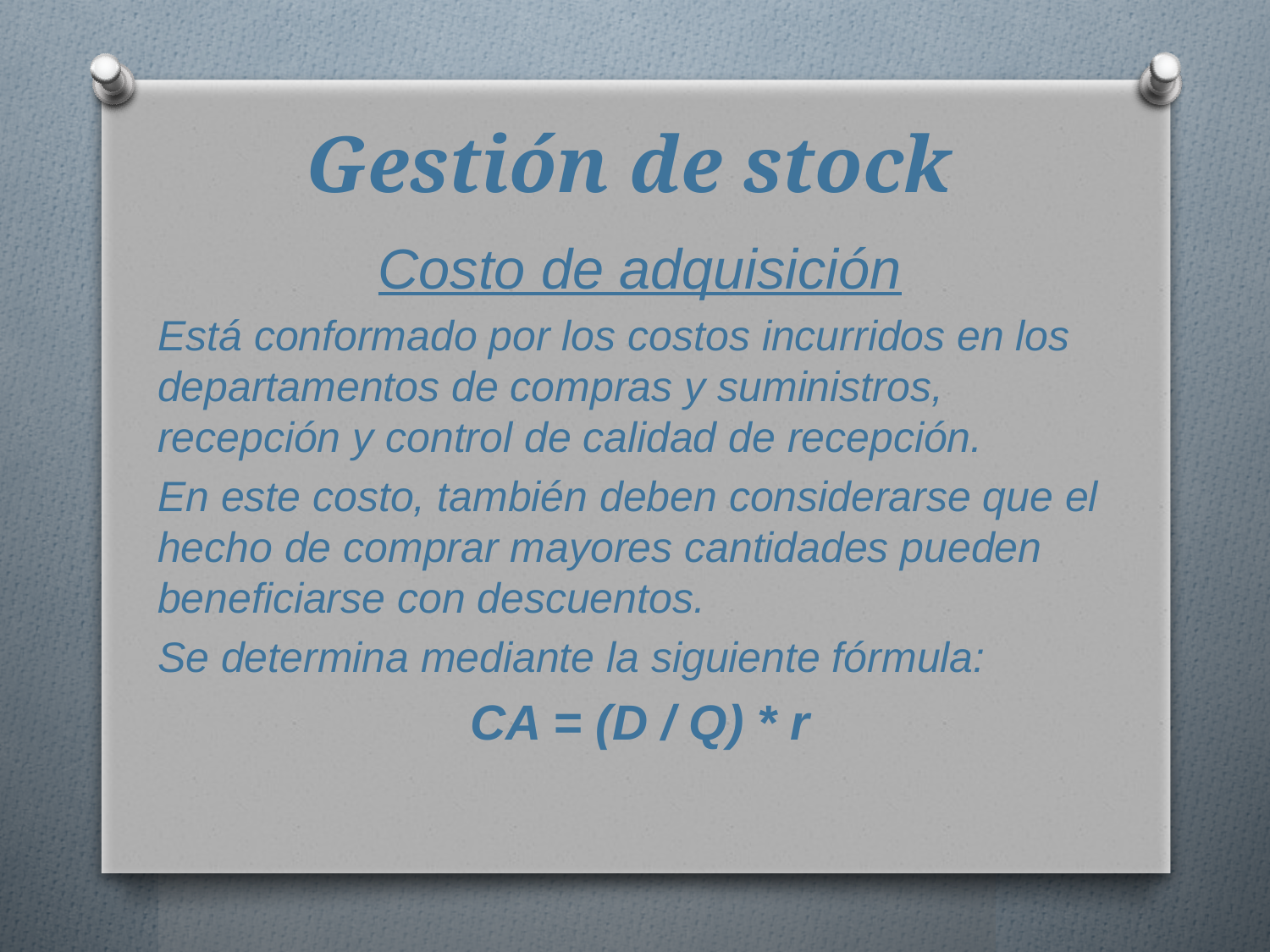

# Gestión de stock
Costo de adquisición
Está conformado por los costos incurridos en los departamentos de compras y suministros, recepción y control de calidad de recepción.
En este costo, también deben considerarse que el hecho de comprar mayores cantidades pueden beneficiarse con descuentos.
Se determina mediante la siguiente fórmula:
CA = (D / Q) * r